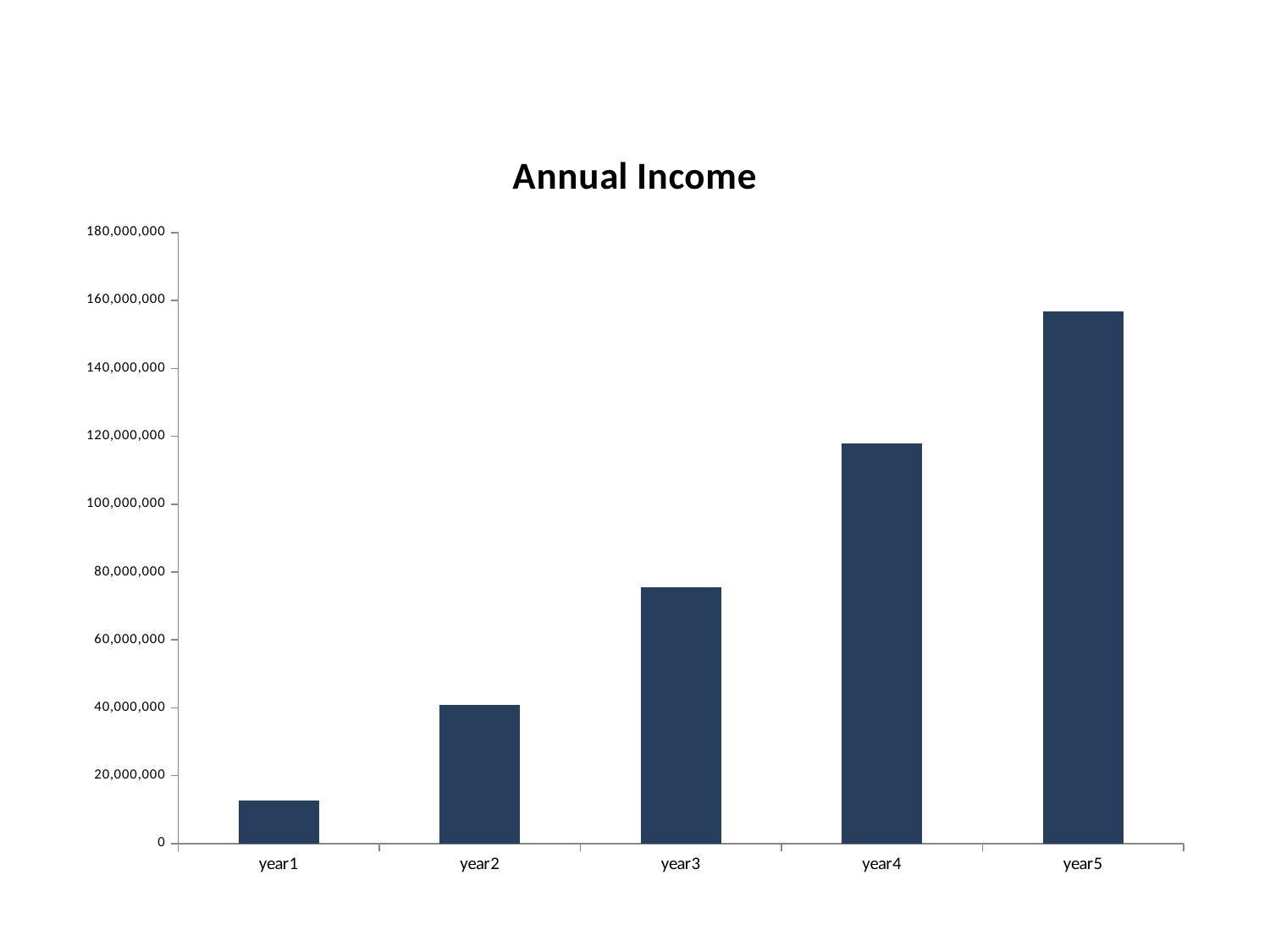

### Chart: Annual Income

| Category | income |
|---|---|
| year1 | 12626901.600000003 |
| year2 | 40862203.999999896 |
| year3 | 75407219.40000027 |
| year4 | 117950313.9999999 |
| year5 | 156758053.0000002 |